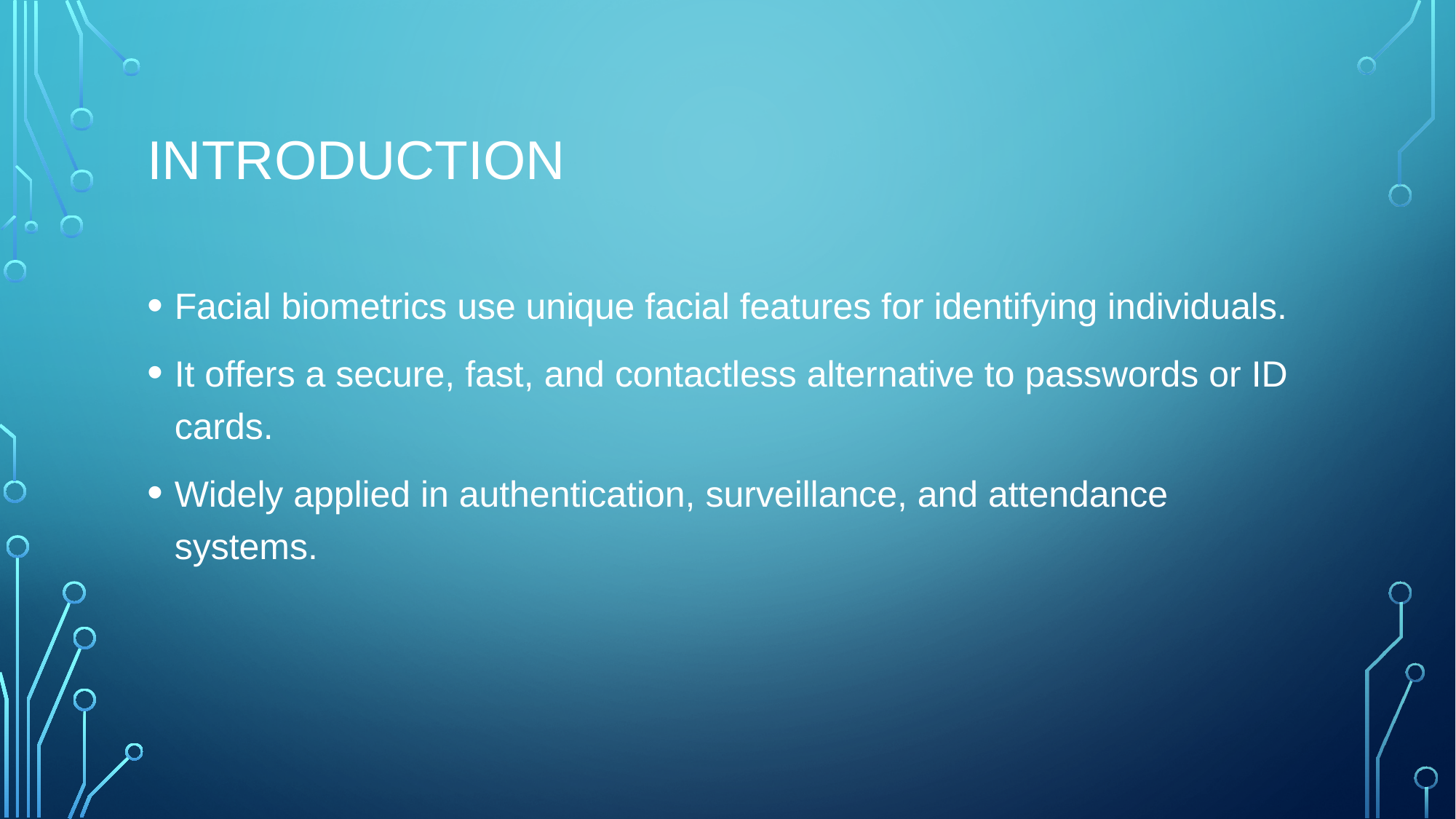

# Introduction
Facial biometrics use unique facial features for identifying individuals.
It offers a secure, fast, and contactless alternative to passwords or ID cards.
Widely applied in authentication, surveillance, and attendance systems.